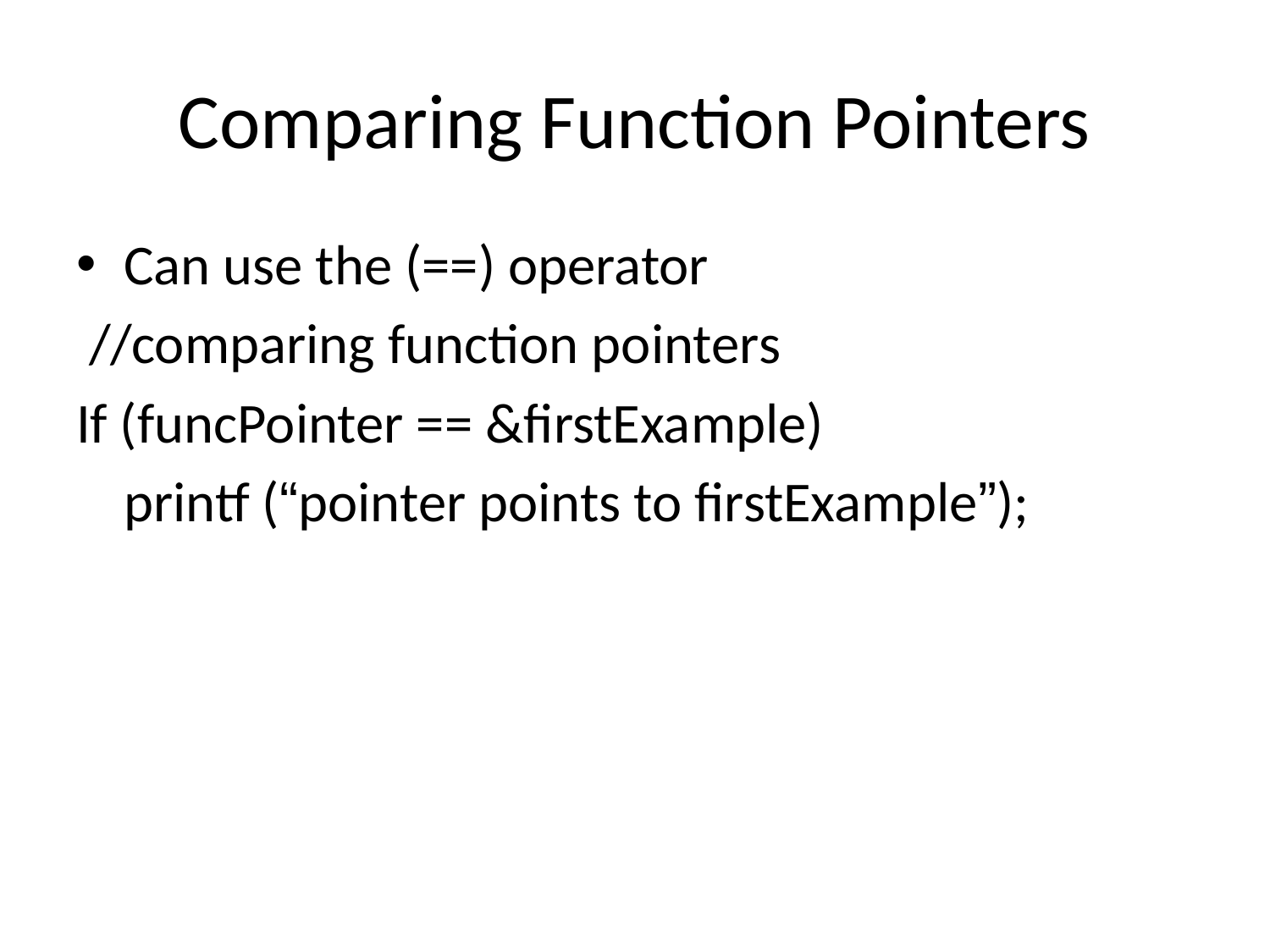

# Comparing Function Pointers
Can use the (==) operator
 //comparing function pointers
If (funcPointer == &firstExample)
	printf (“pointer points to firstExample”);